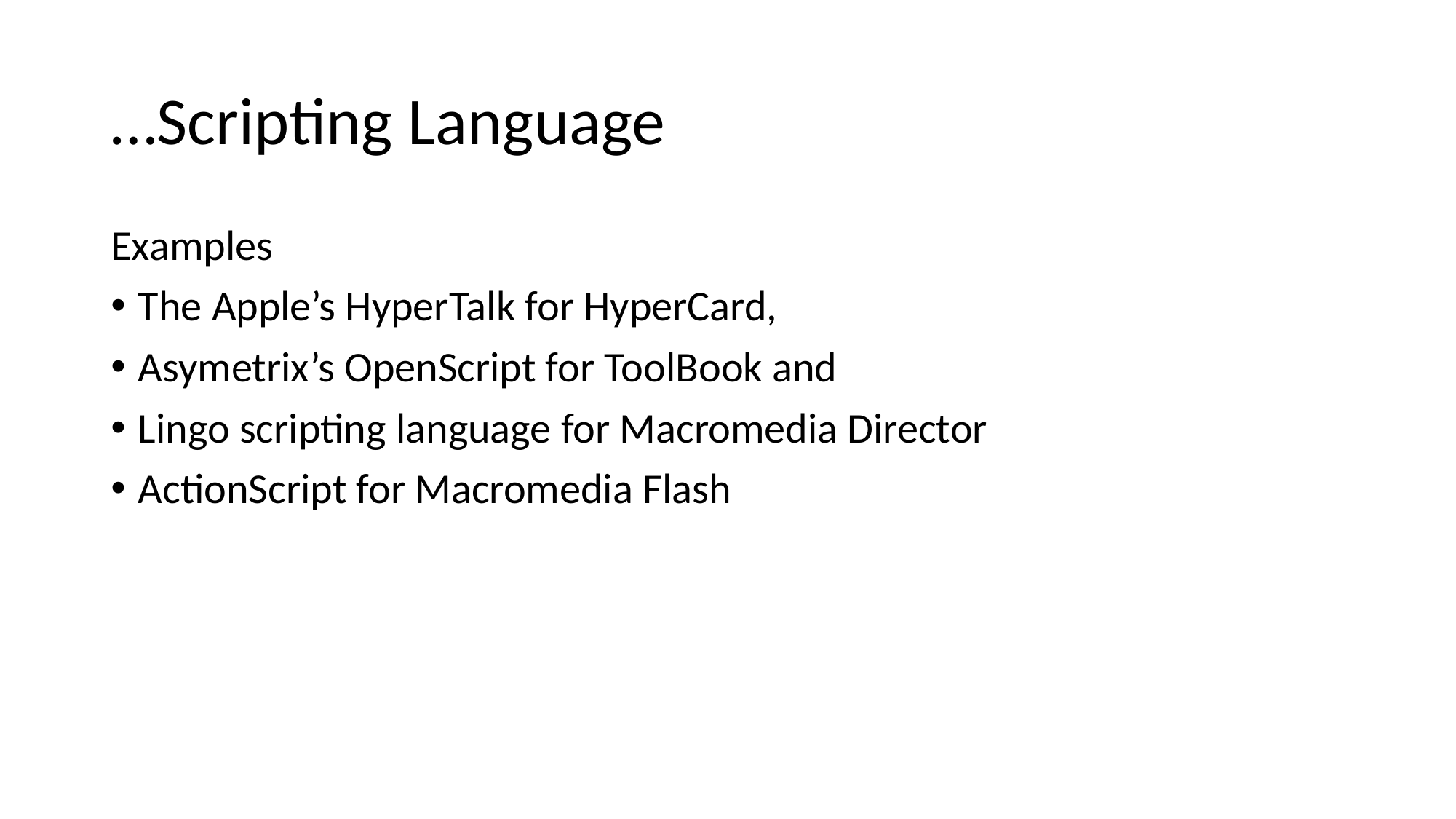

# …Scripting Language
Examples
The Apple’s HyperTalk for HyperCard,
Asymetrix’s OpenScript for ToolBook and
Lingo scripting language for Macromedia Director
ActionScript for Macromedia Flash